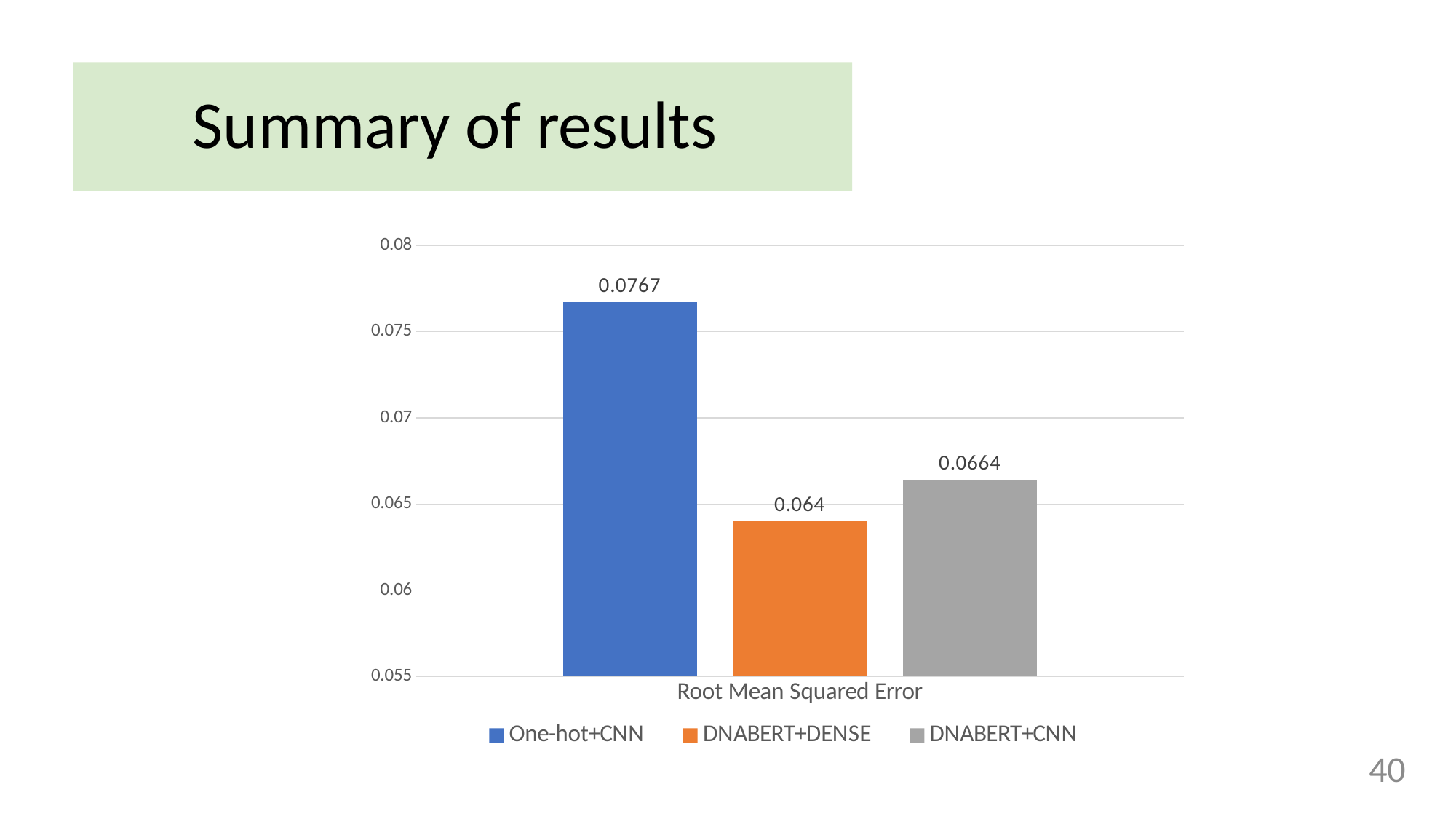

# Summary of results

### Chart

| Category | One-hot+CNN | DNABERT+DENSE | DNABERT+CNN |
|---|---|---|---|
| Root Mean Squared Error | 0.0767 | 0.064 | 0.0664 |
40